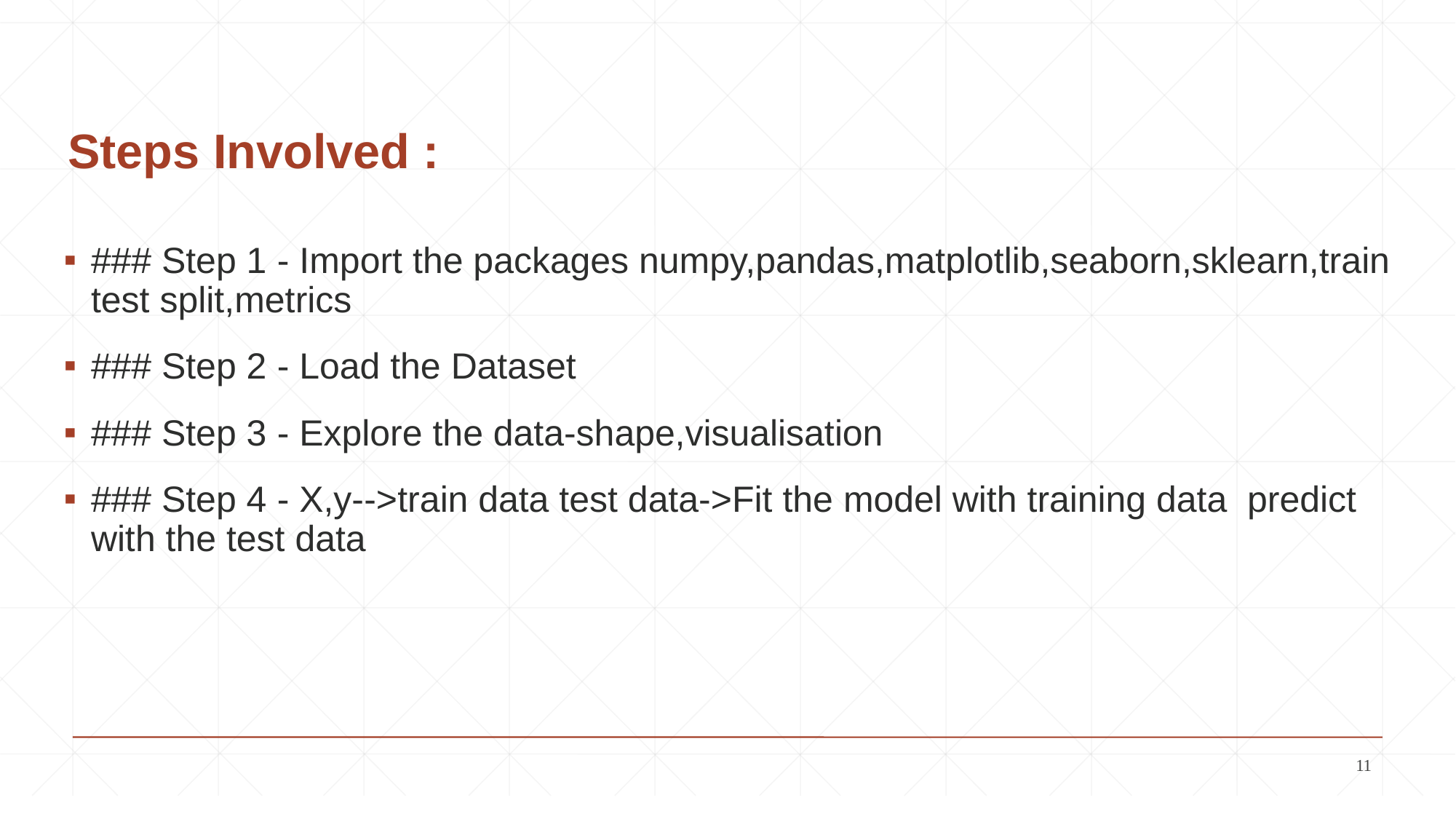

Steps Involved :
### Step 1 - Import the packages numpy,pandas,matplotlib,seaborn,sklearn,train test split,metrics
### Step 2 - Load the Dataset
### Step 3 - Explore the data-shape,visualisation
### Step 4 - X,y-->train data test data->Fit the model with training data  predict with the test data

11